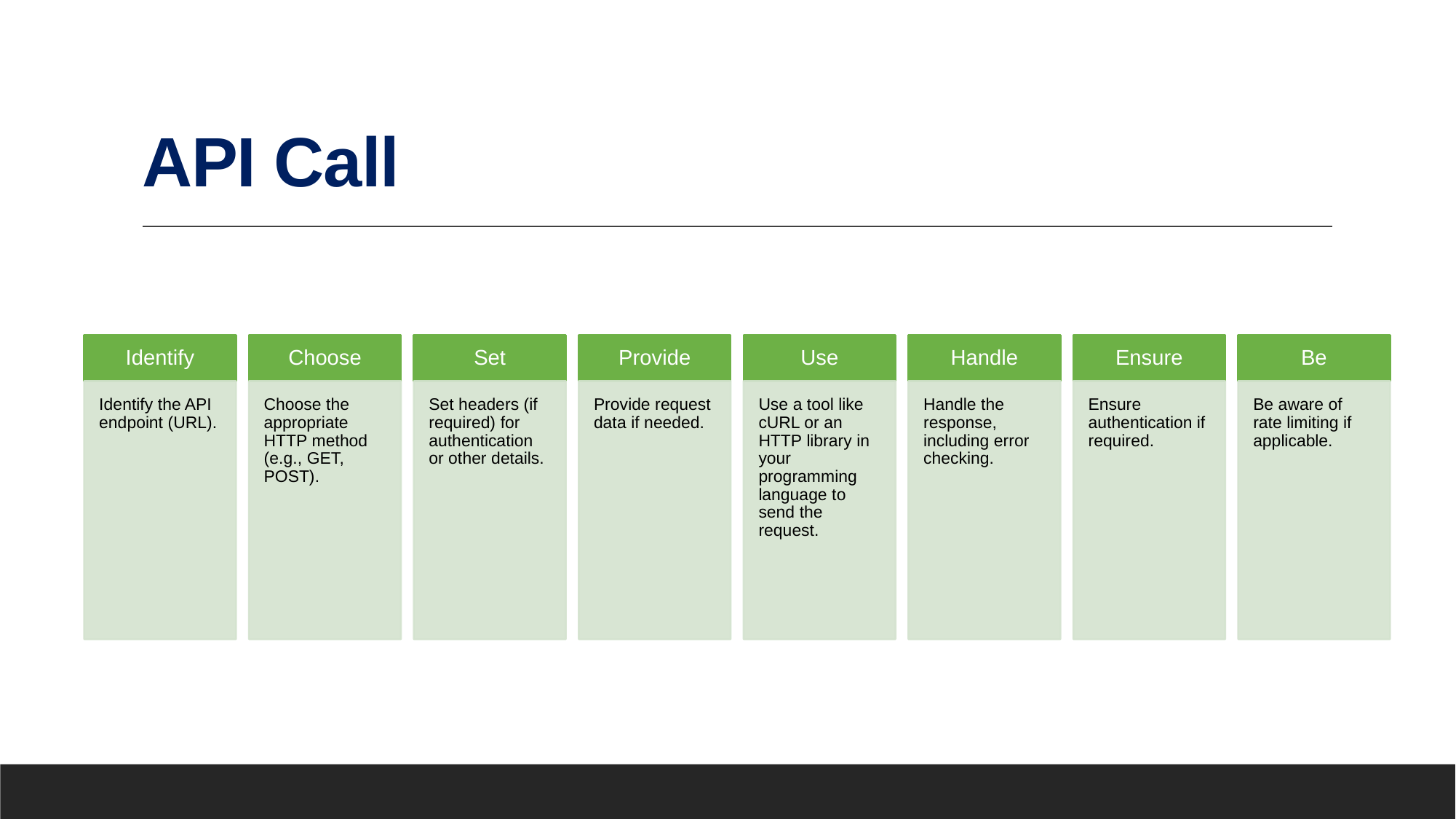

# API Call
Identify
Identify the API endpoint (URL).
Choose
Choose the appropriate HTTP method (e.g., GET, POST).
Set
Set headers (if required) for authentication or other details.
Provide
Provide request data if needed.
Use
Use a tool like cURL or an HTTP library in your programming language to send the request.
Handle
Handle the response, including error checking.
Ensure
Ensure authentication if required.
Be
Be aware of rate limiting if applicable.